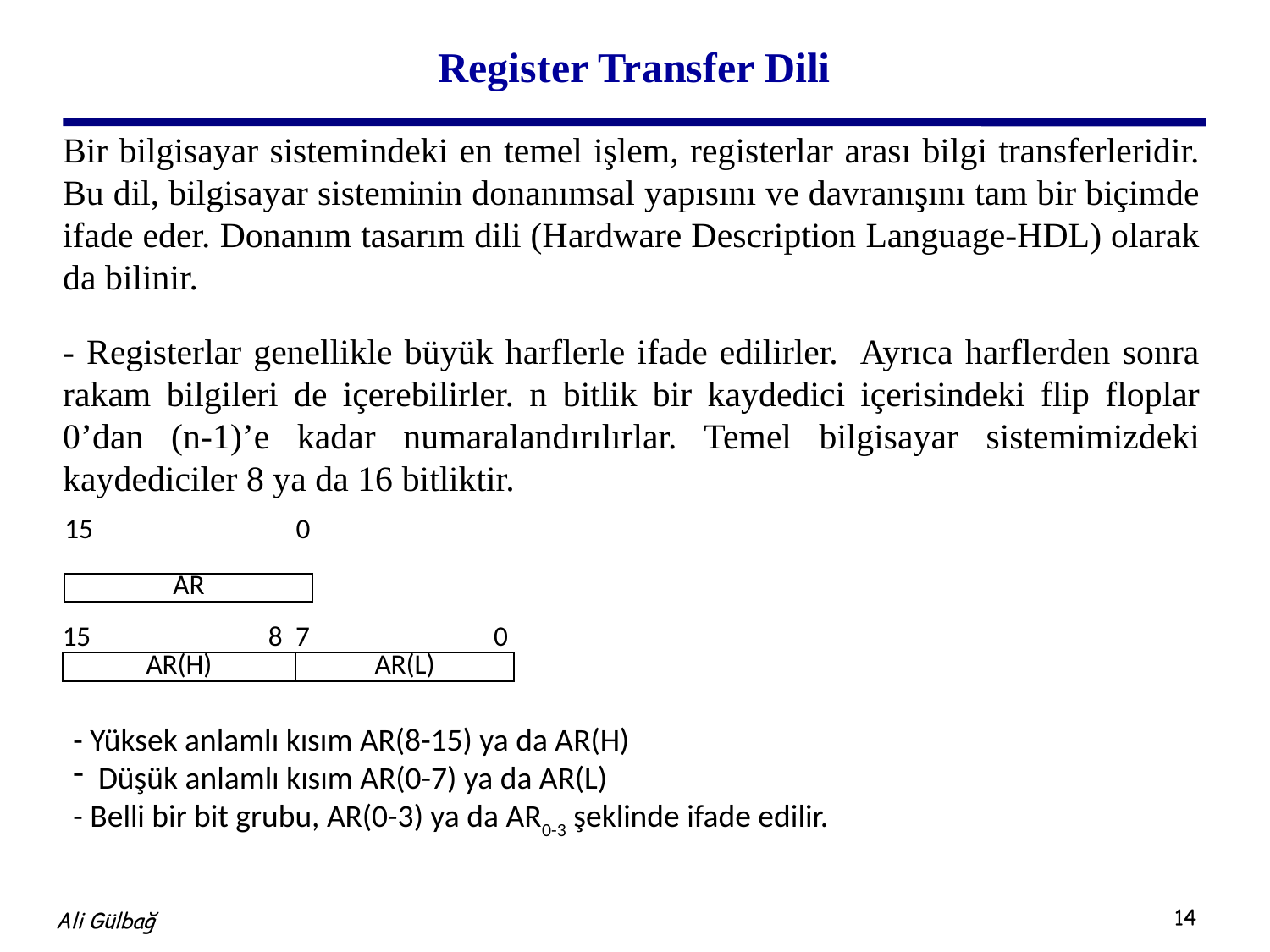

# Register Transfer Dili
Bir bilgisayar sistemindeki en temel işlem, registerlar arası bilgi transferleridir. Bu dil, bilgisayar sisteminin donanımsal yapısını ve davranışını tam bir biçimde ifade eder. Donanım tasarım dili (Hardware Description Language-HDL) olarak da bilinir.

- Registerlar genellikle büyük harflerle ifade edilirler.  Ayrıca harflerden sonra rakam bilgileri de içerebilirler. n bitlik bir kaydedici içerisindeki flip floplar 0’dan (n-1)’e kadar numaralandırılırlar. Temel bilgisayar sistemimizdeki kaydediciler 8 ya da 16 bitliktir.

| 15 0 |
| --- |
| AR |
| 15 8 | 7 0 |
| --- | --- |
| AR(H) | AR(L) |
- Yüksek anlamlı kısım AR(8-15) ya da AR(H)
  Düşük anlamlı kısım AR(0-7) ya da AR(L)
- Belli bir bit grubu, AR(0-3) ya da AR0-3 şeklinde ifade edilir.